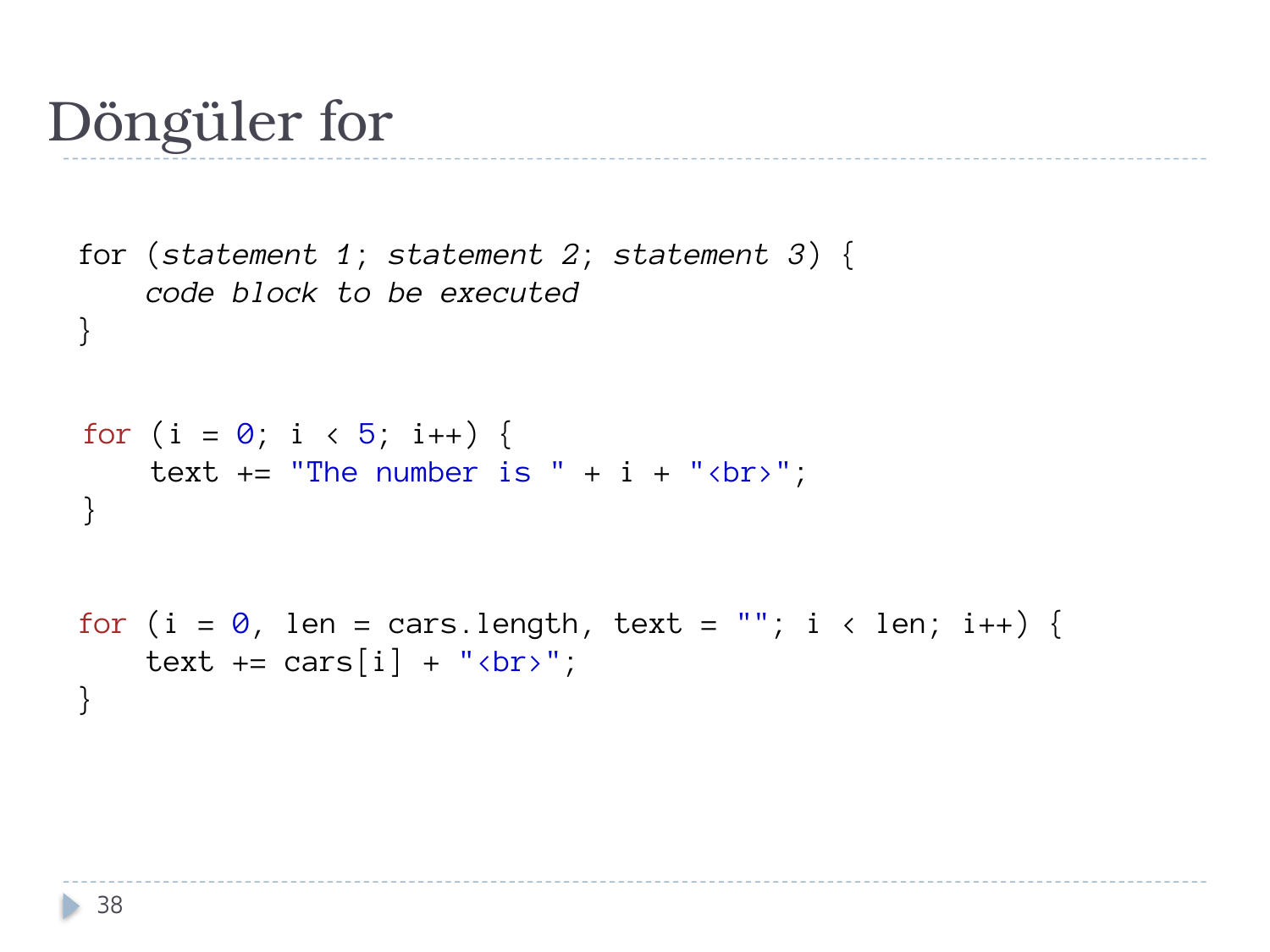

# Döngüler for
for (statement 1; statement 2; statement 3) {
    code block to be executed
}
for (i = 0; i < 5; i++) {
    text += "The number is " + i + "<br>";
}
for (i = 0, len = cars.length, text = ""; i < len; i++) { 
    text += cars[i] + "<br>";
}
38